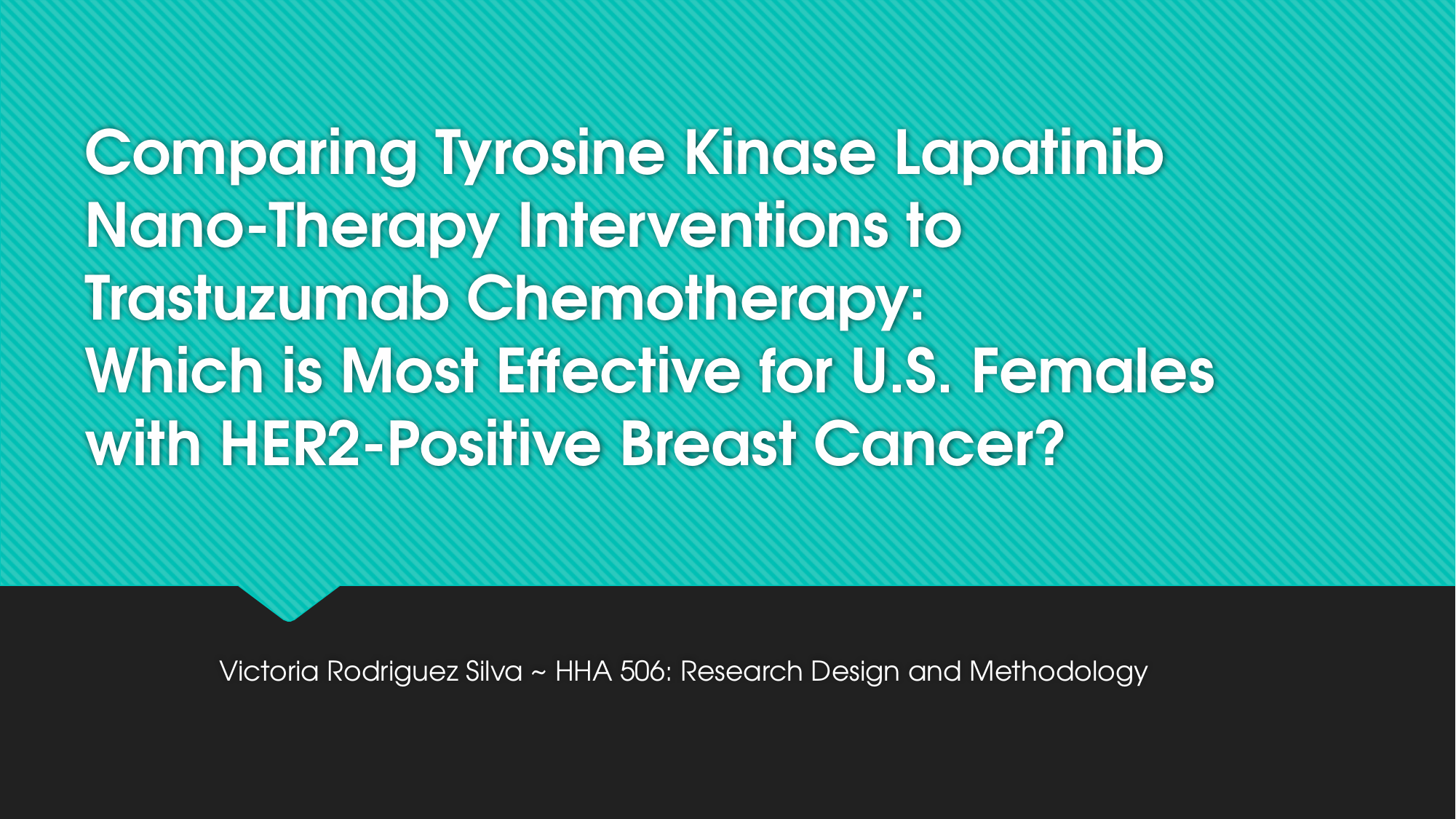

# Comparing Tyrosine Kinase Lapatinib Nano-Therapy Interventions to Trastuzumab Chemotherapy: Which is Most Effective for U.S. Females with HER2-Positive Breast Cancer?
Victoria Rodriguez Silva ~ HHA 506: Research Design and Methodology